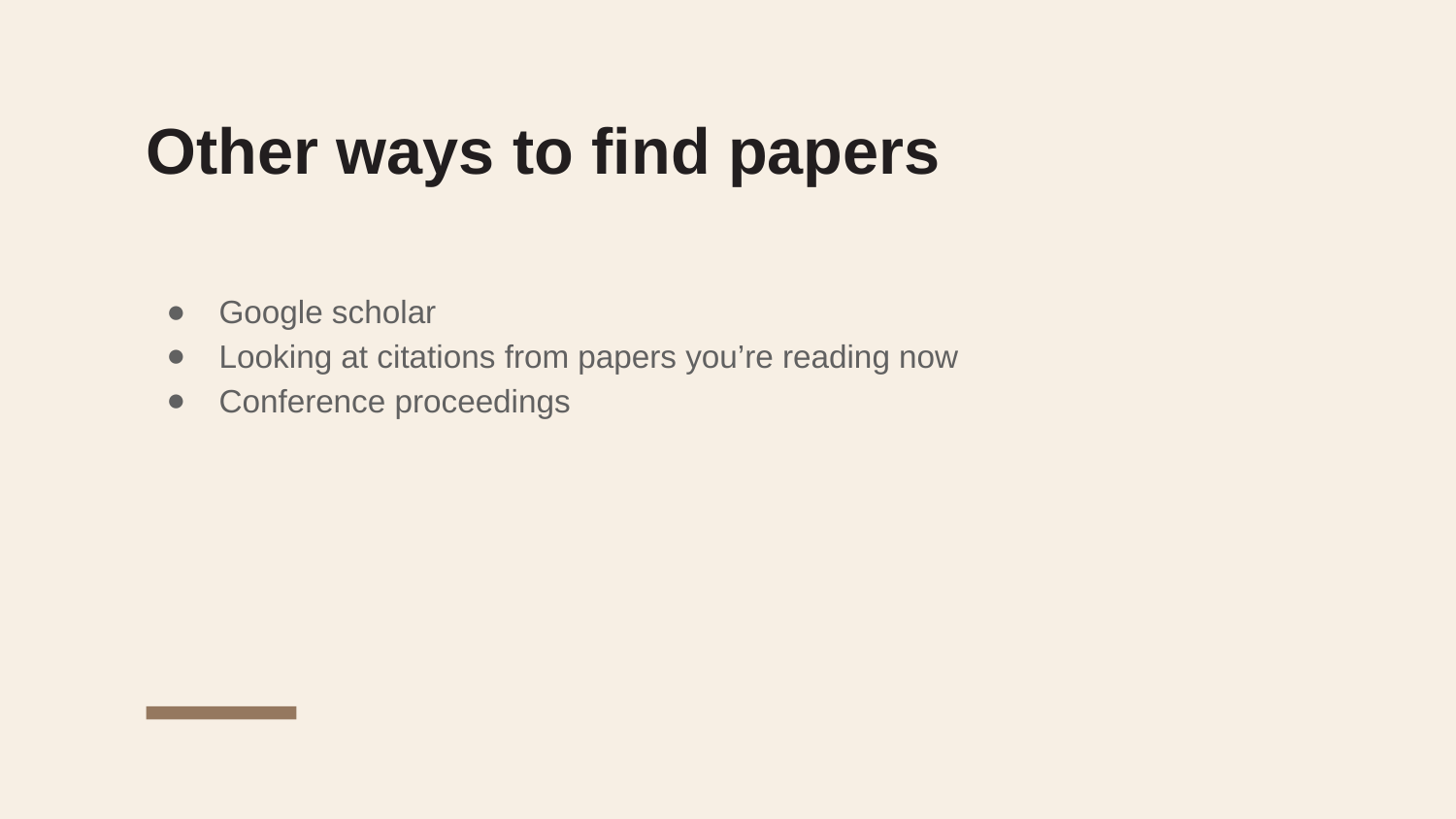

# Other ways to find papers
Google scholar
Looking at citations from papers you’re reading now
Conference proceedings